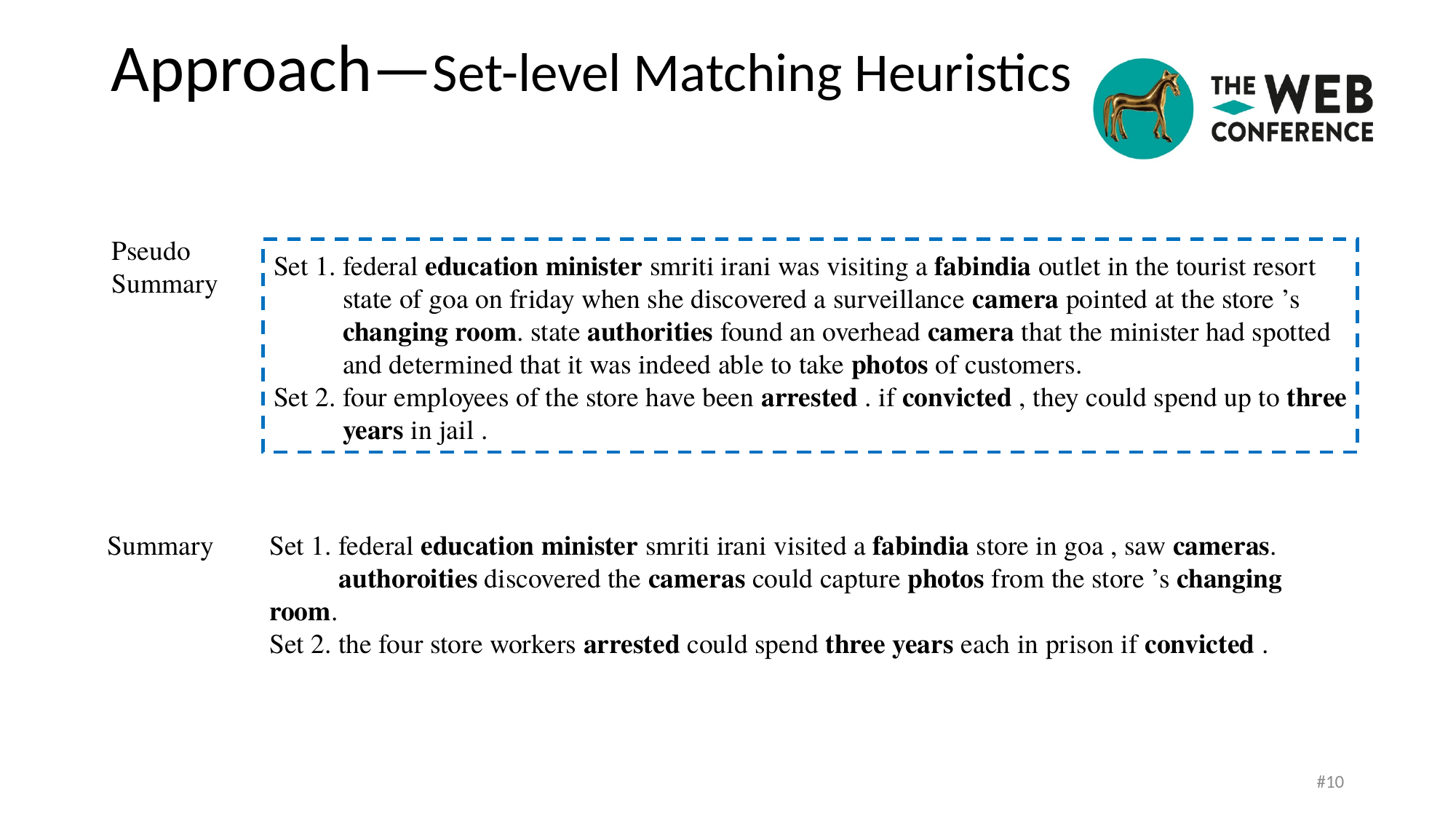

Approach—Set-level Matching Heuristics
Pseudo Summary

Set 1. federal education minister smriti irani was visiting a fabindia outlet in the tourist resort
          state of goa on friday when she discovered a surveillance camera pointed at the store ’s
          changing room. state authorities found an overhead camera that the minister had spotted
          and determined that it was indeed able to take photos of customers.
Set 2. four employees of the store have been arrested . if convicted , they could spend up to three
          years in jail .
Summary
Set 1. federal education minister smriti irani visited a fabindia store in goa , saw cameras.
          authoroities discovered the cameras could capture photos from the store ’s changing room.
Set 2. the four store workers arrested could spend three years each in prison if convicted .
#10